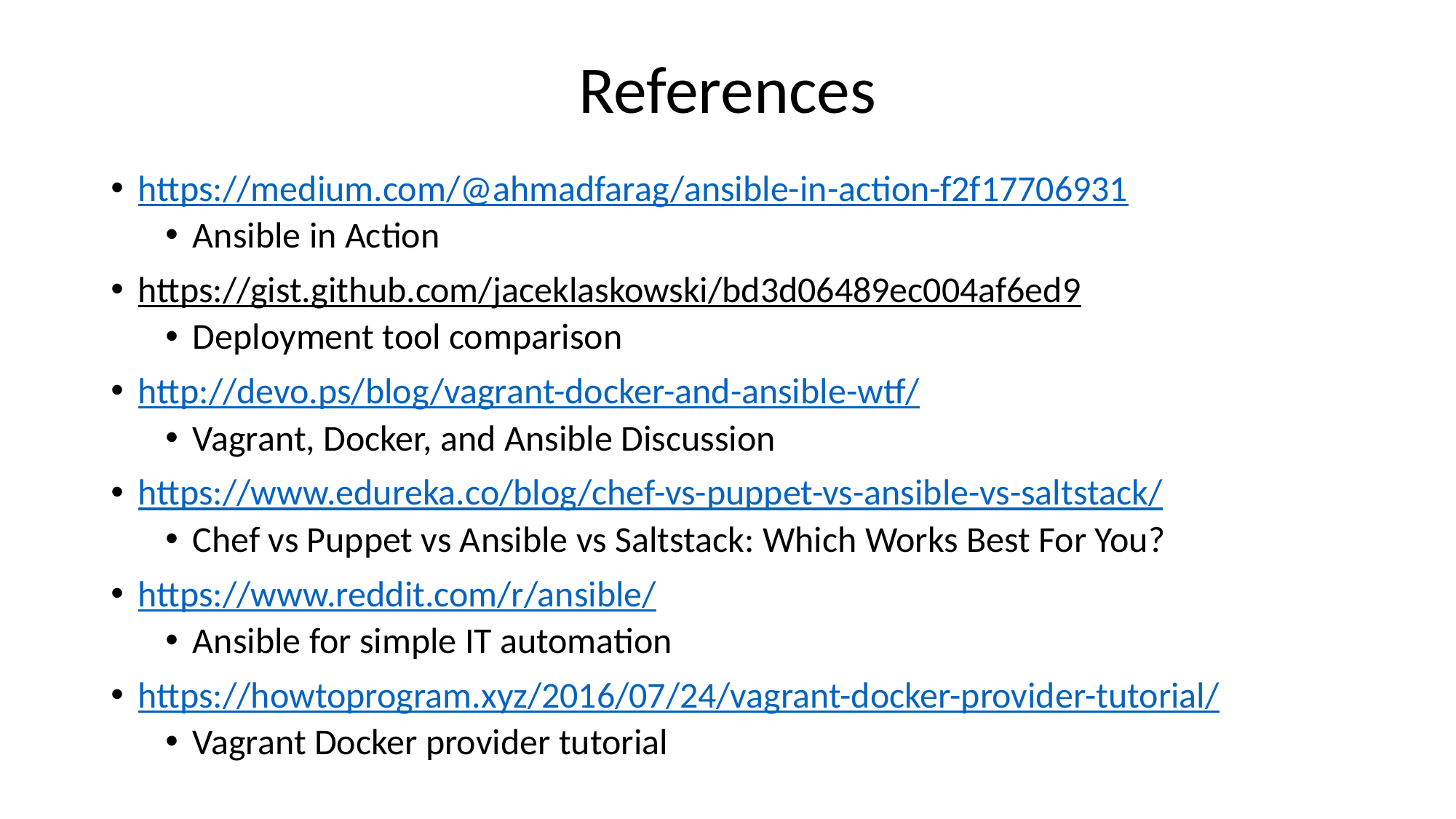

# References
https://medium.com/@ahmadfarag/ansible-in-action-f2f17706931
Ansible in Action
https://gist.github.com/jaceklaskowski/bd3d06489ec004af6ed9
Deployment tool comparison
http://devo.ps/blog/vagrant-docker-and-ansible-wtf/
Vagrant, Docker, and Ansible Discussion
https://www.edureka.co/blog/chef-vs-puppet-vs-ansible-vs-saltstack/
Chef vs Puppet vs Ansible vs Saltstack: Which Works Best For You?
https://www.reddit.com/r/ansible/
Ansible for simple IT automation
https://howtoprogram.xyz/2016/07/24/vagrant-docker-provider-tutorial/
Vagrant Docker provider tutorial